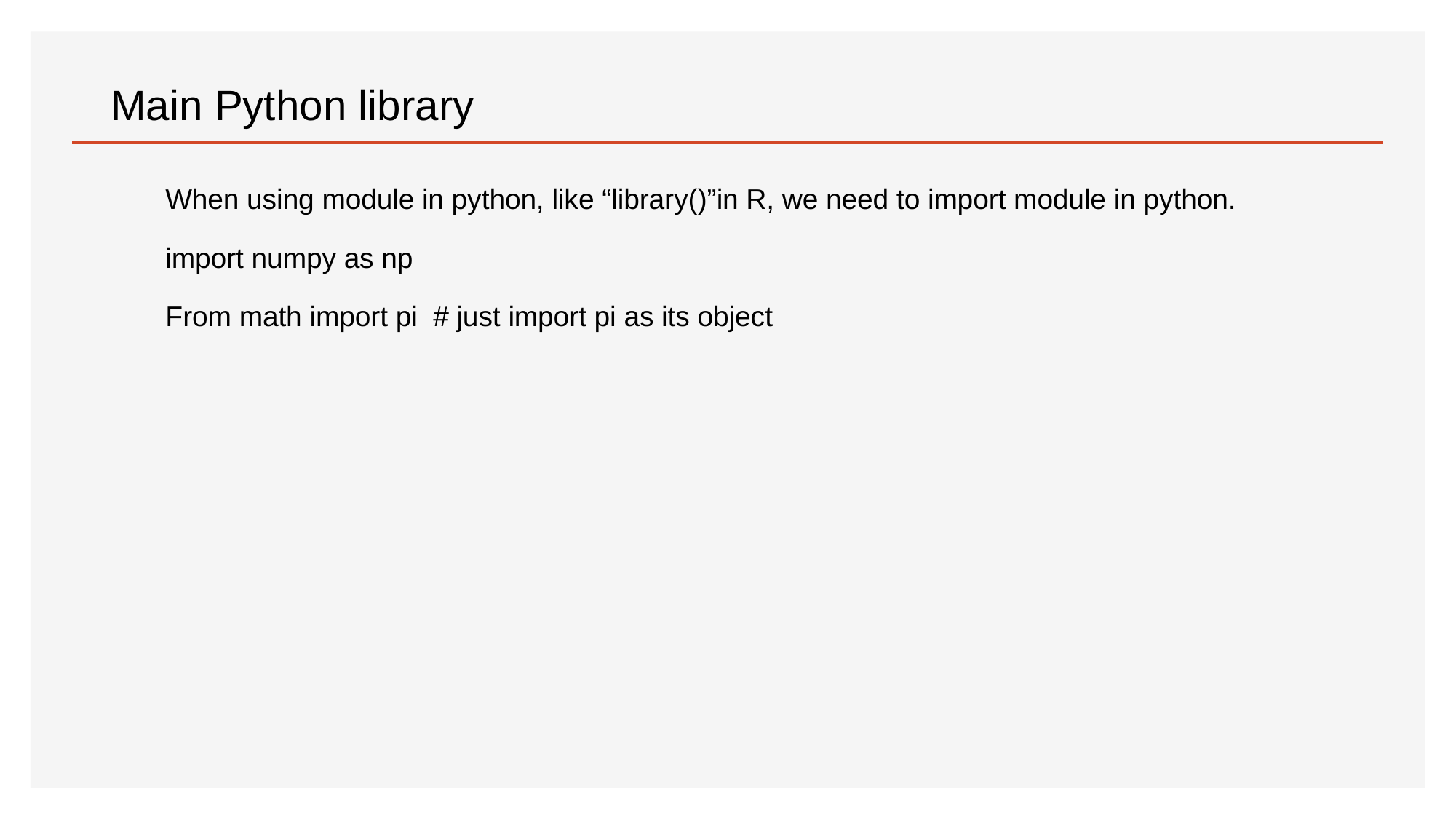

# Main Python library
When using module in python, like “library()”in R, we need to import module in python.
import numpy as np
From math import pi  # just import pi as its object